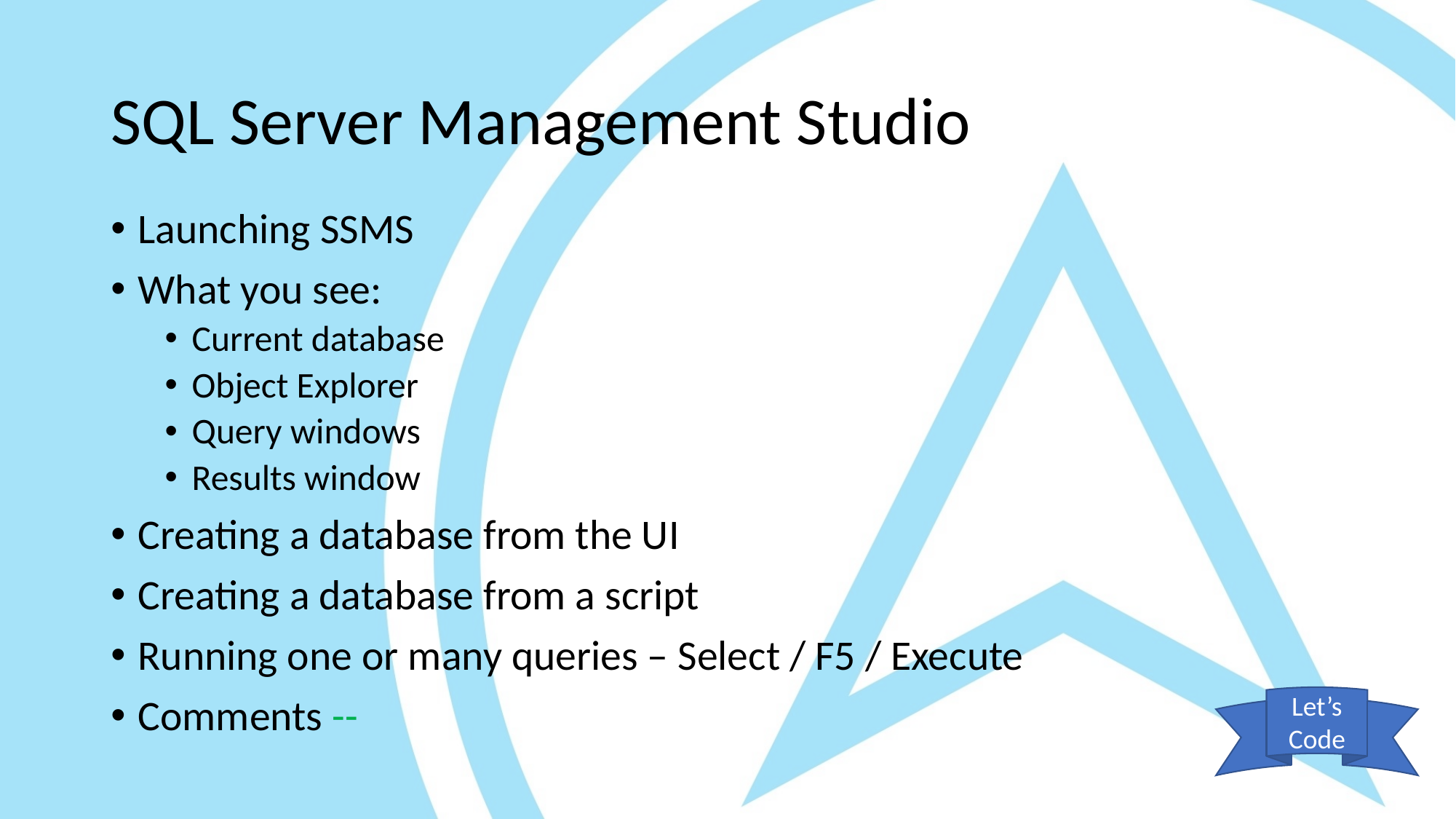

# SQL Server Management Studio
Launching SSMS
What you see:
Current database
Object Explorer
Query windows
Results window
Creating a database from the UI
Creating a database from a script
Running one or many queries – Select / F5 / Execute
Comments --
Let’s Code